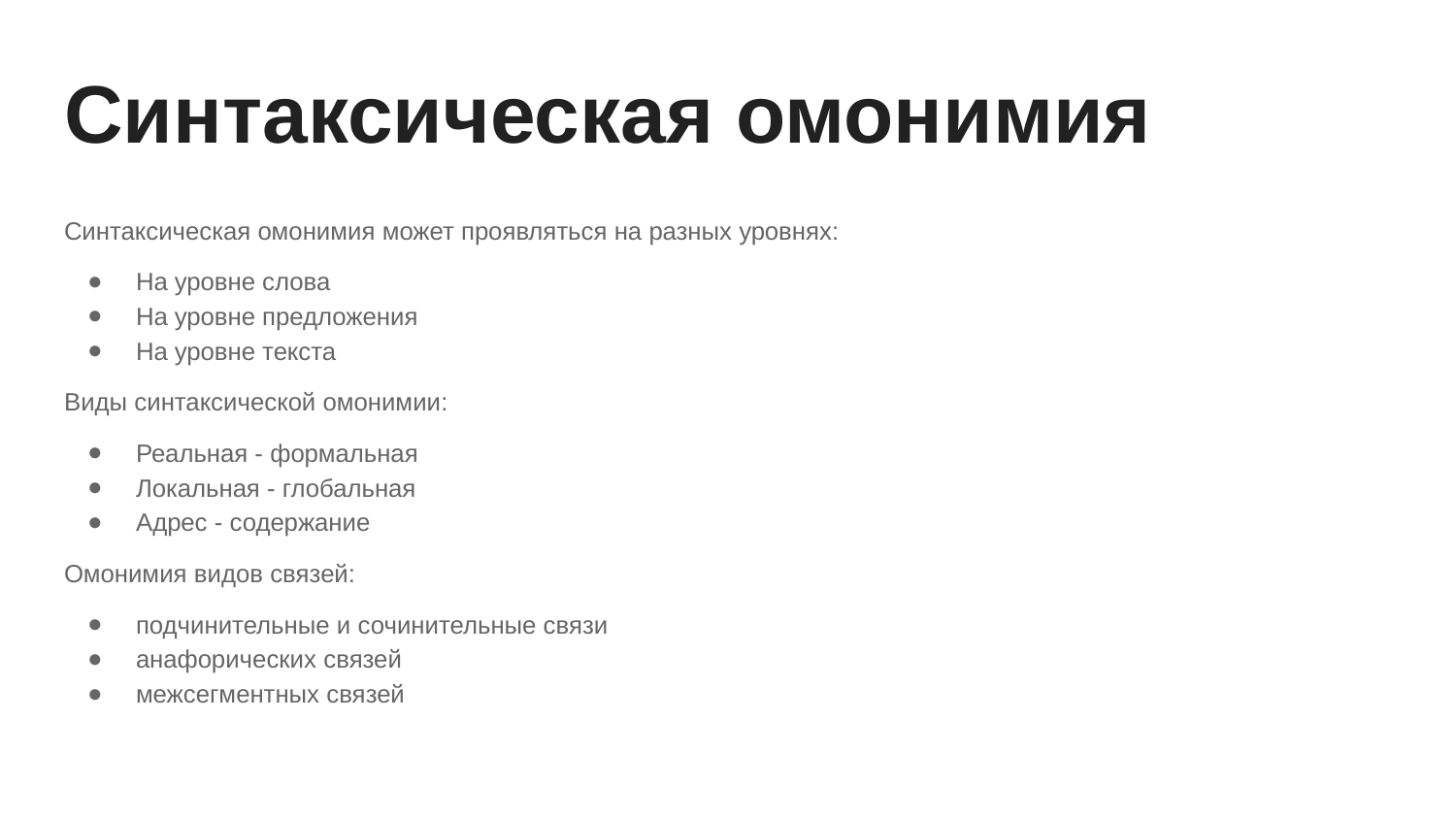

# Синтаксическая омонимия
Синтаксическая омонимия может проявляться на разных уровнях:
На уровне слова
На уровне предложения
На уровне текста
Виды синтаксической омонимии:
Реальная - формальная
Локальная - глобальная
Адрес - содержание
Омонимия видов связей:
подчинительные и сочинительные связи
анафорических связей
межсегментных связей